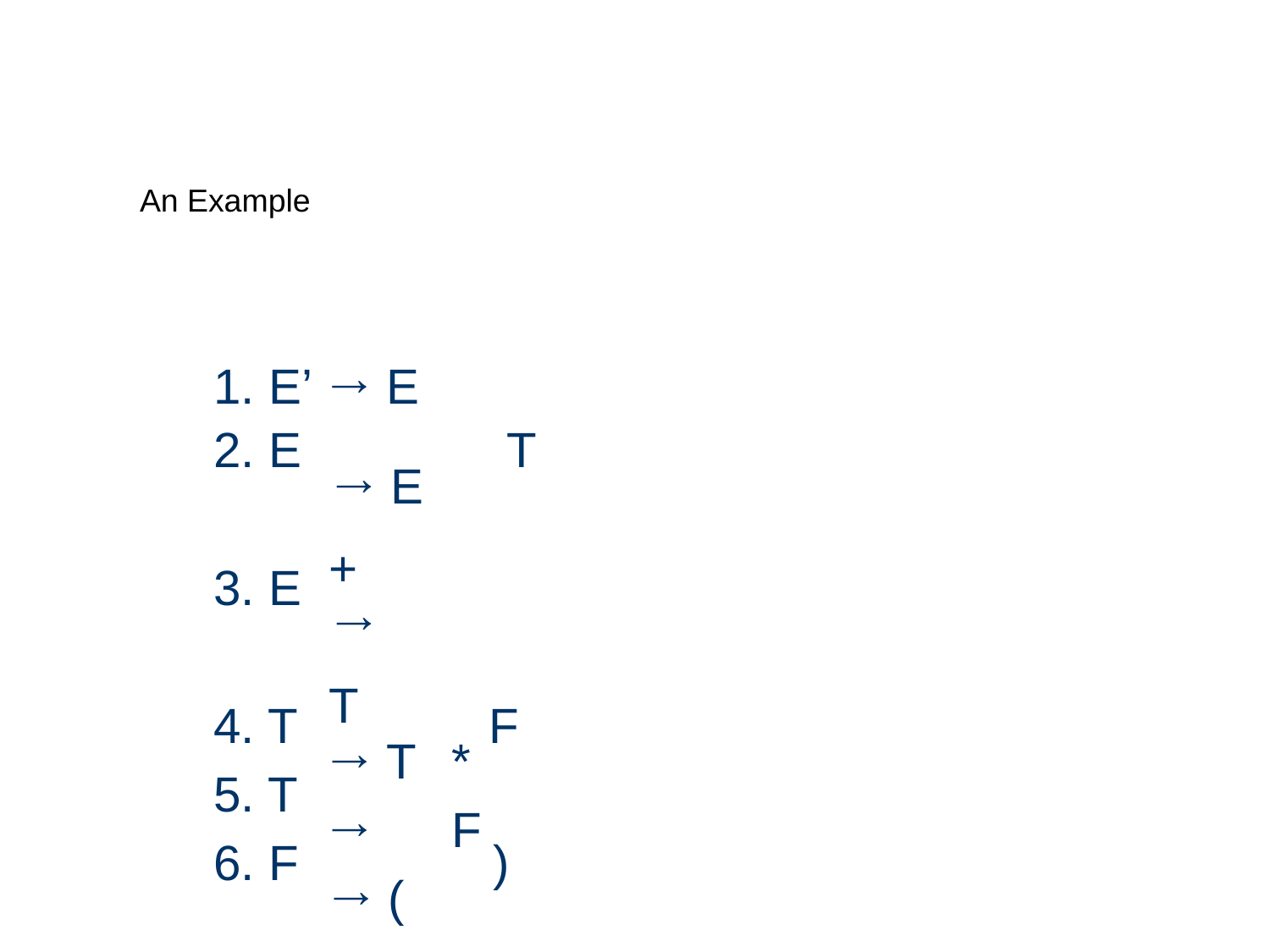

# An Example
1. E’ → E
| 2. E | → E + | T |
| --- | --- | --- |
| 3. E | → T |  |
| 4. T | → T \* | F |
| 5. T | → F |  |
| 6. F | → ( E | ) |
| 7. F | → id |  |